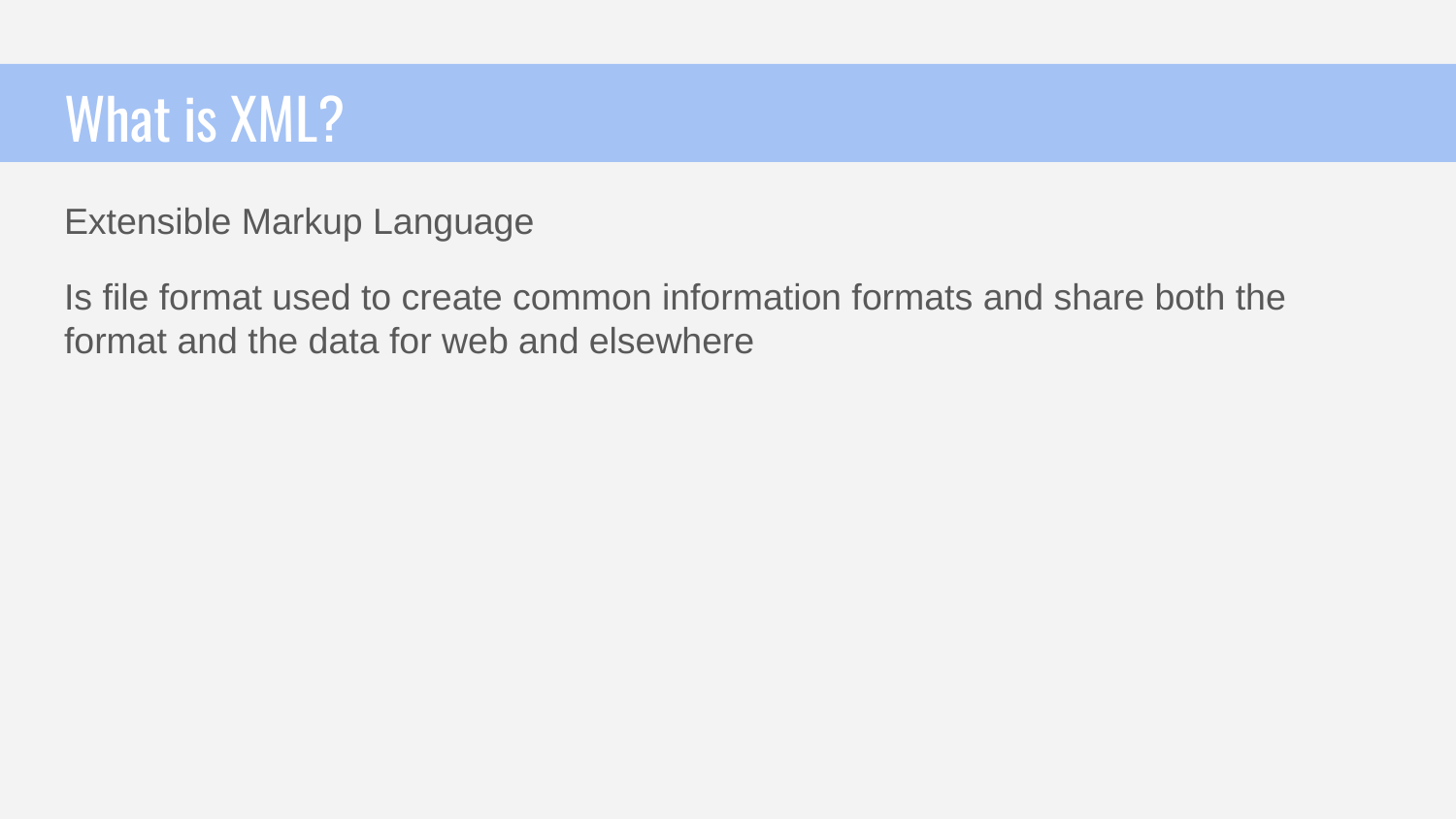

# What is XML?

Extensible Markup Language
Is file format used to create common information formats and share both the format and the data for web and elsewhere